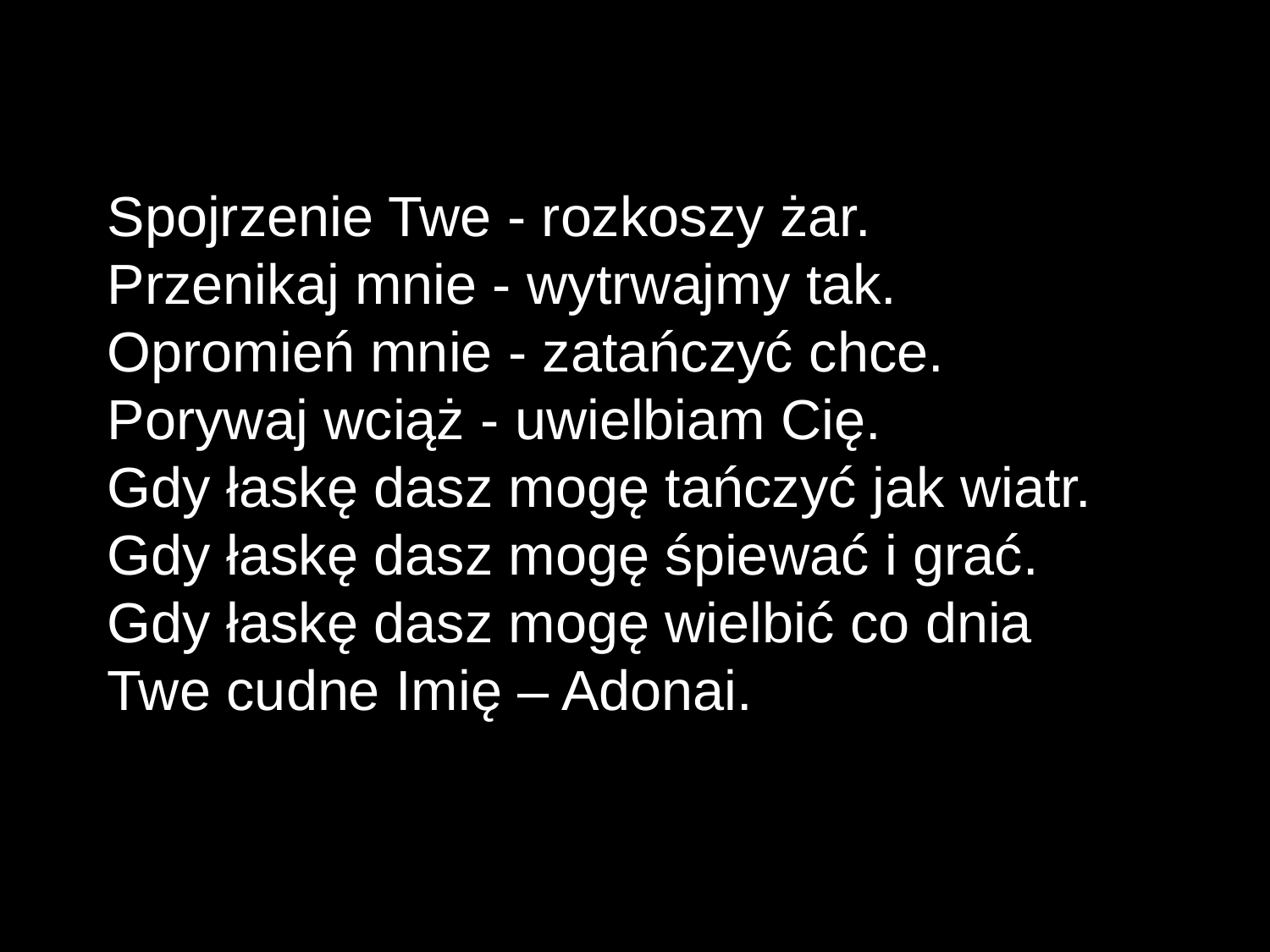

Spojrzenie Twe - rozkoszy żar.
Przenikaj mnie - wytrwajmy tak.
Opromień mnie - zatańczyć chce.
Porywaj wciąż - uwielbiam Cię.
Gdy łaskę dasz mogę tańczyć jak wiatr.
Gdy łaskę dasz mogę śpiewać i grać.
Gdy łaskę dasz mogę wielbić co dnia
Twe cudne Imię – Adonai.